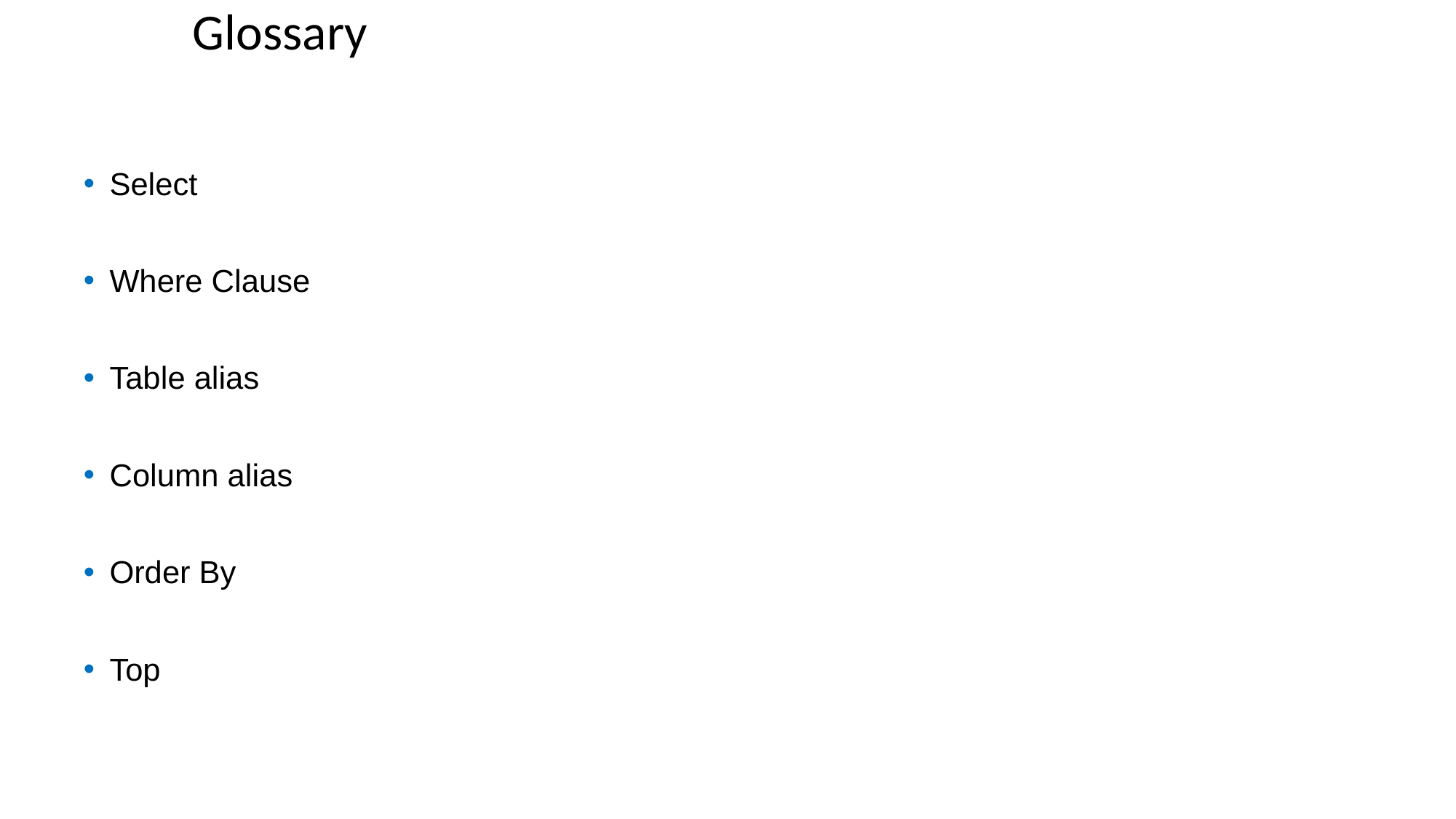

Glossary
Select

Where Clause

Table alias

Column alias

Order By

Top